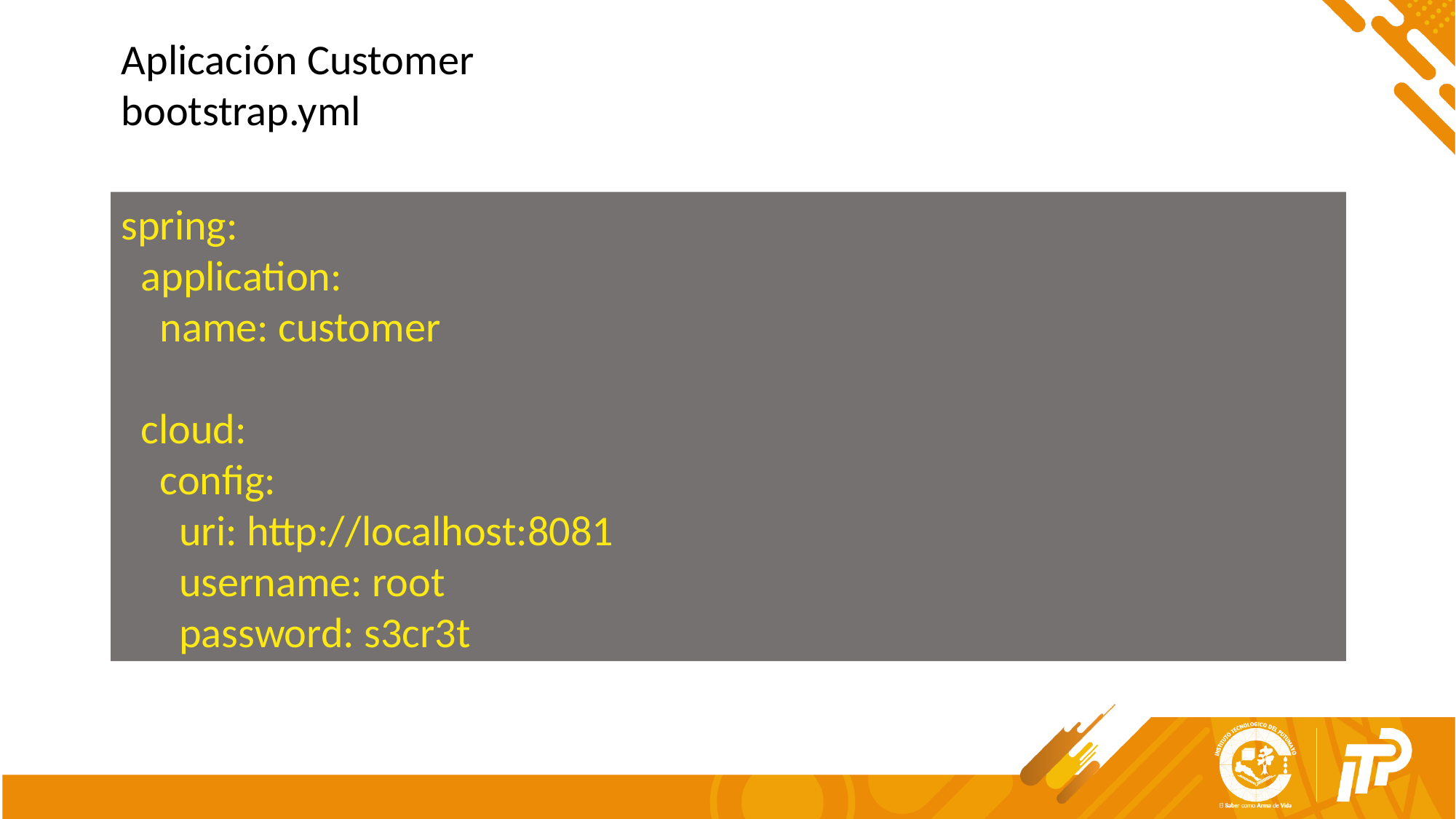

Aplicación Customer
bootstrap.yml

spring:
  application:
    name: customer

  cloud:
    config:
      uri: http://localhost:8081
      username: root
      password: s3cr3t